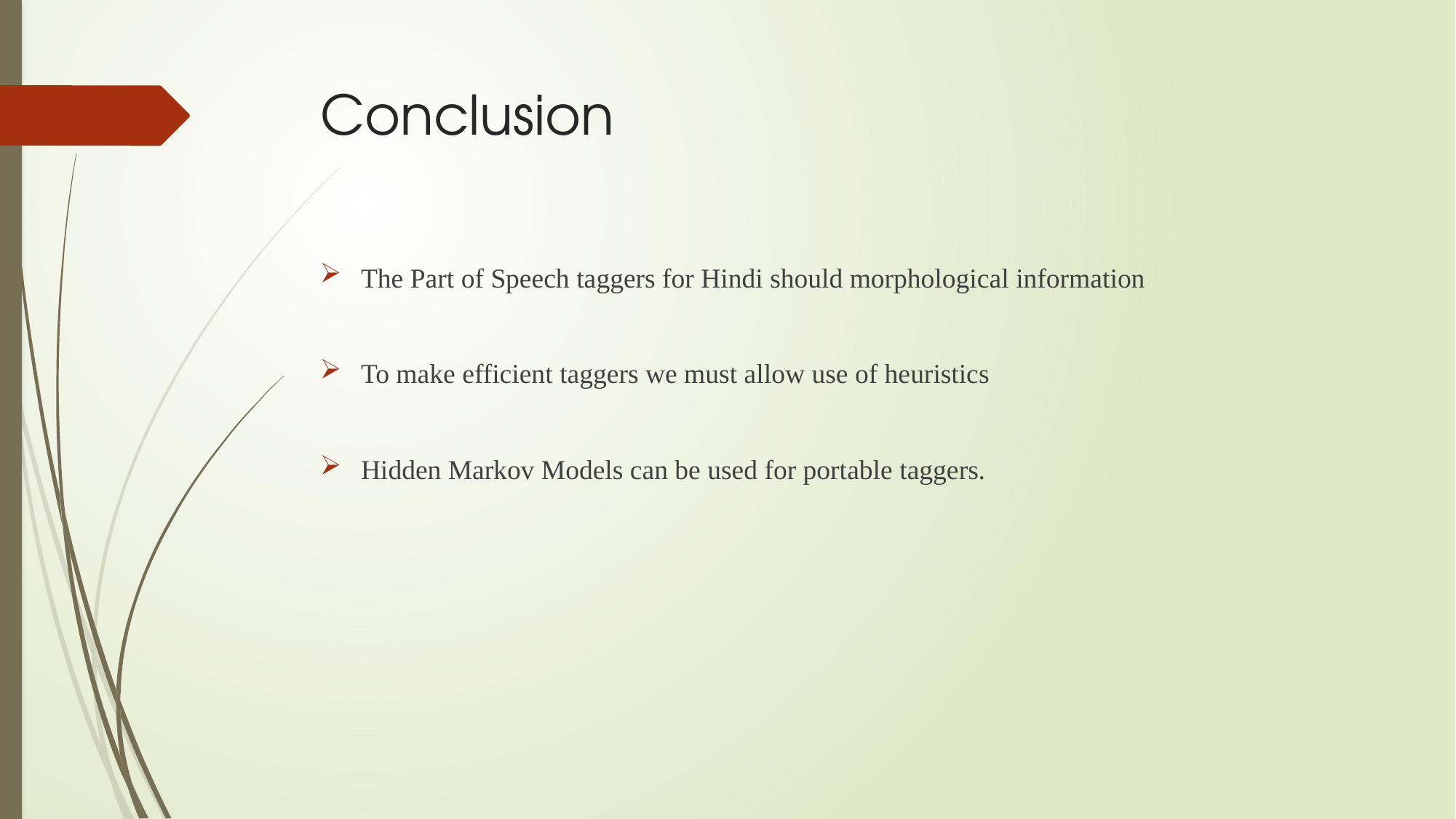

# Conclusion
The Part of Speech taggers for Hindi should morphological information

To make efficient taggers we must allow use of heuristics

Hidden Markov Models can be used for portable taggers.